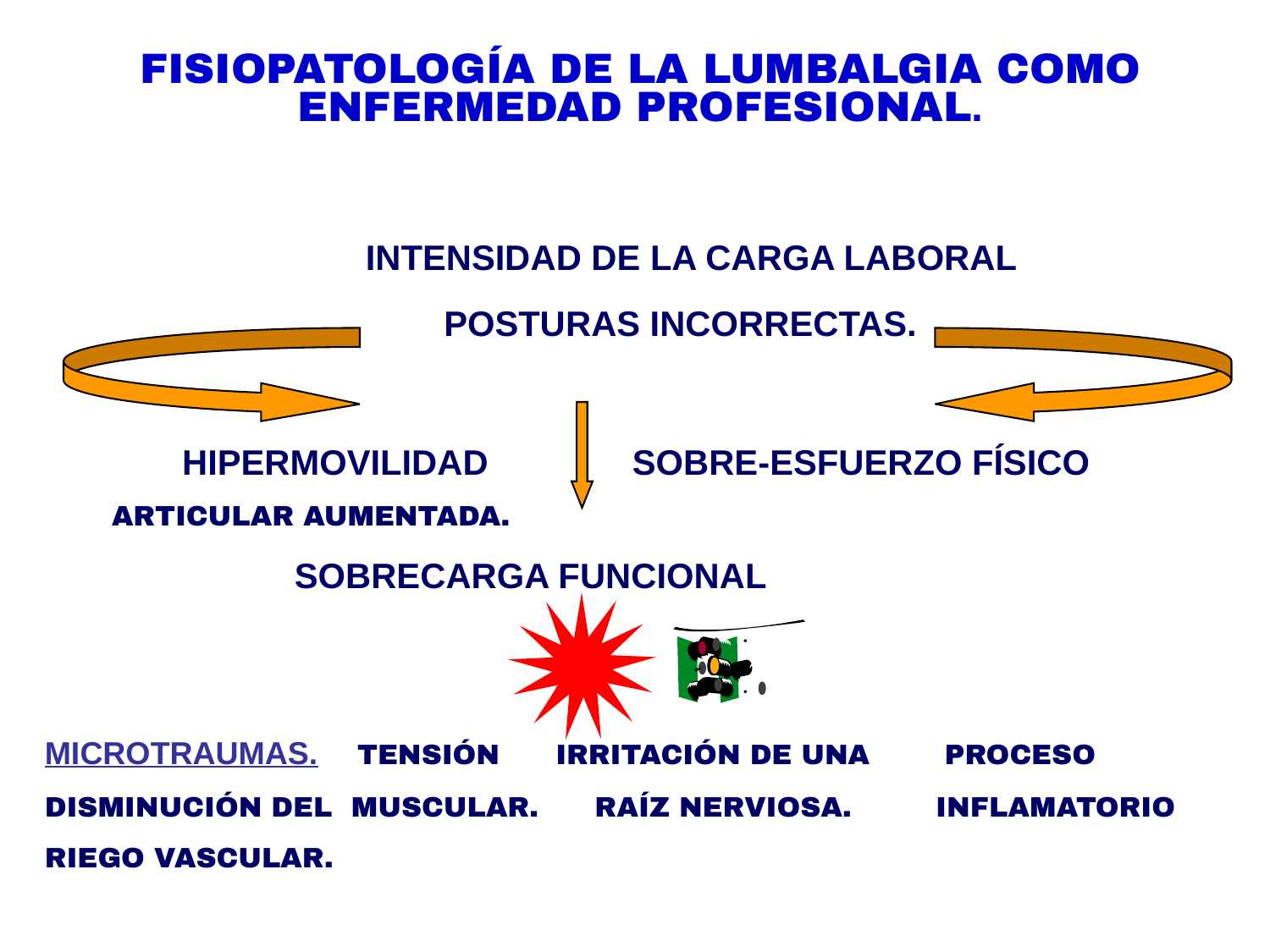

FISIOPATOLOGÍA DE LA LUMBALGIA COMO ENFERMEDAD PROFESIONAL.
#
     			INTENSIDAD DE LA CARGA LABORAL
 			          POSTURAS INCORRECTAS.

         HIPERMOVILIDAD                  SOBRE-ESFUERZO FÍSICO
	ARTICULAR AUMENTADA.
                        	        SOBRECARGA FUNCIONAL

MICROTRAUMAS.     TENSIÓN      IRRITACIÓN DE UNA        PROCESO
DISMINUCIÓN DEL  MUSCULAR.      RAÍZ NERVIOSA.         INFLAMATORIO
RIEGO VASCULAR.